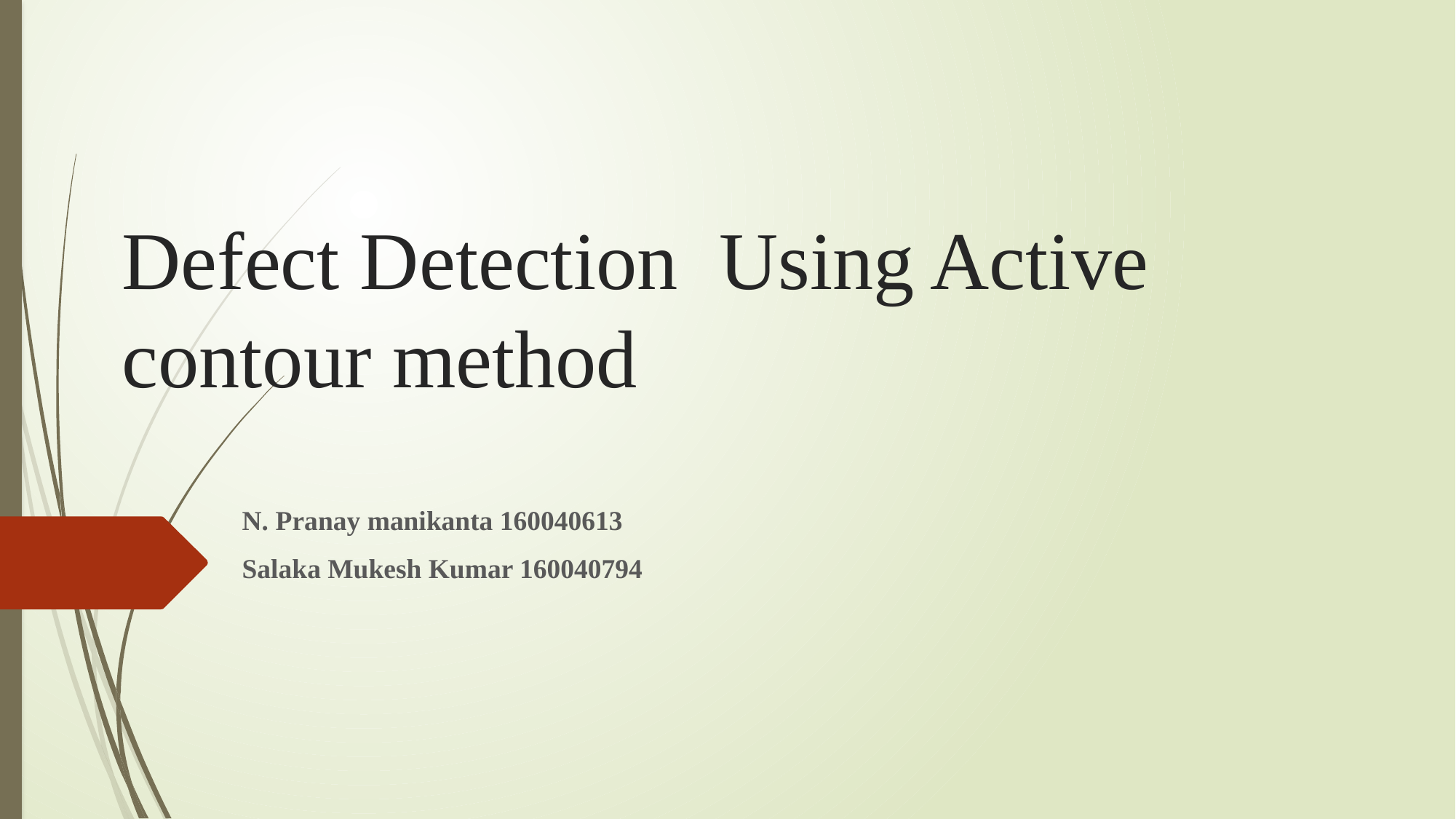

# Defect Detection  Using Active contour method
N. Pranay manikanta 160040613
Salaka Mukesh Kumar 160040794